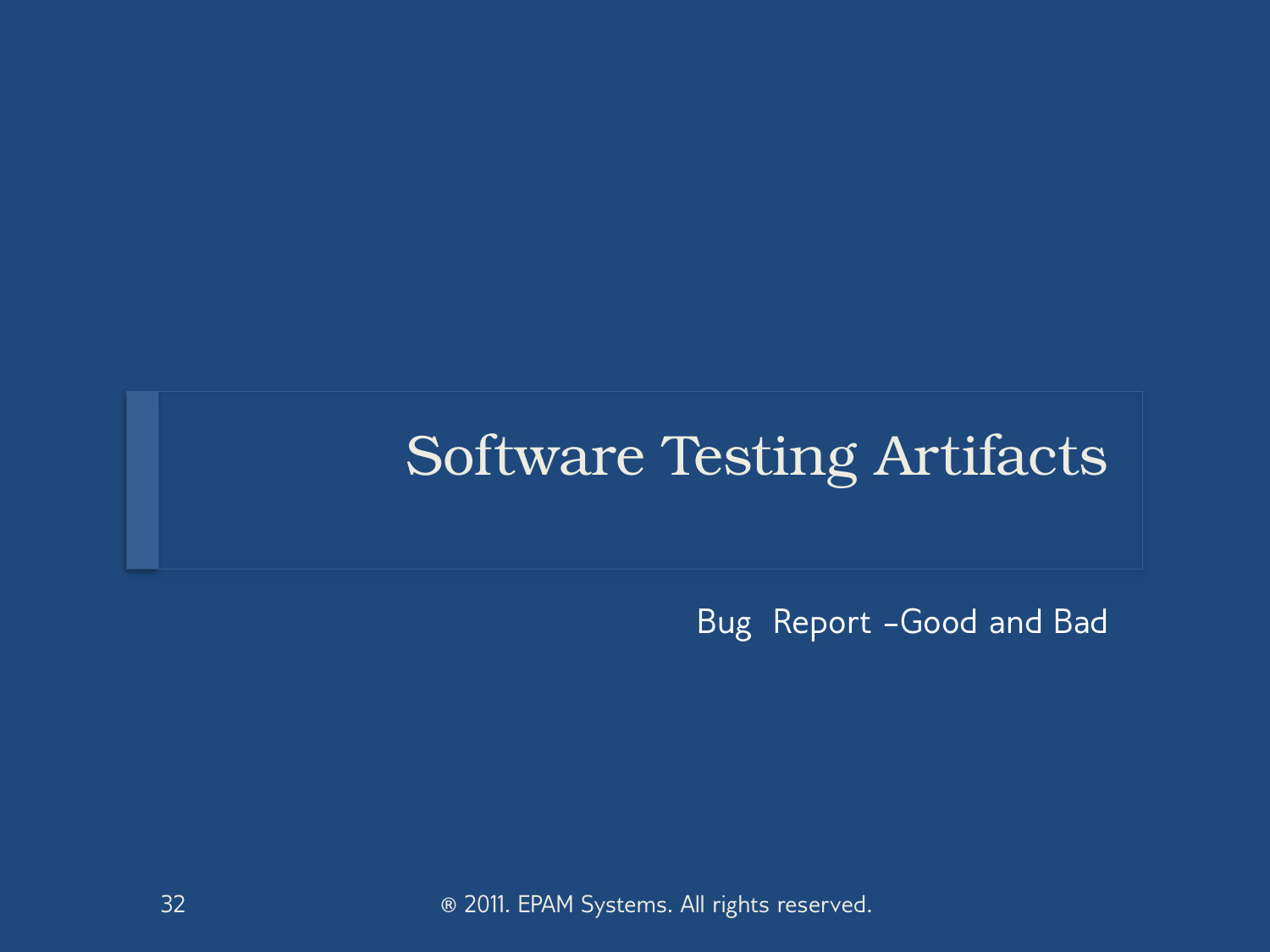

# Software Testing Artifacts
Bug  Report –Good and Bad
32
® 2011. EPAM Systems. All rights reserved.